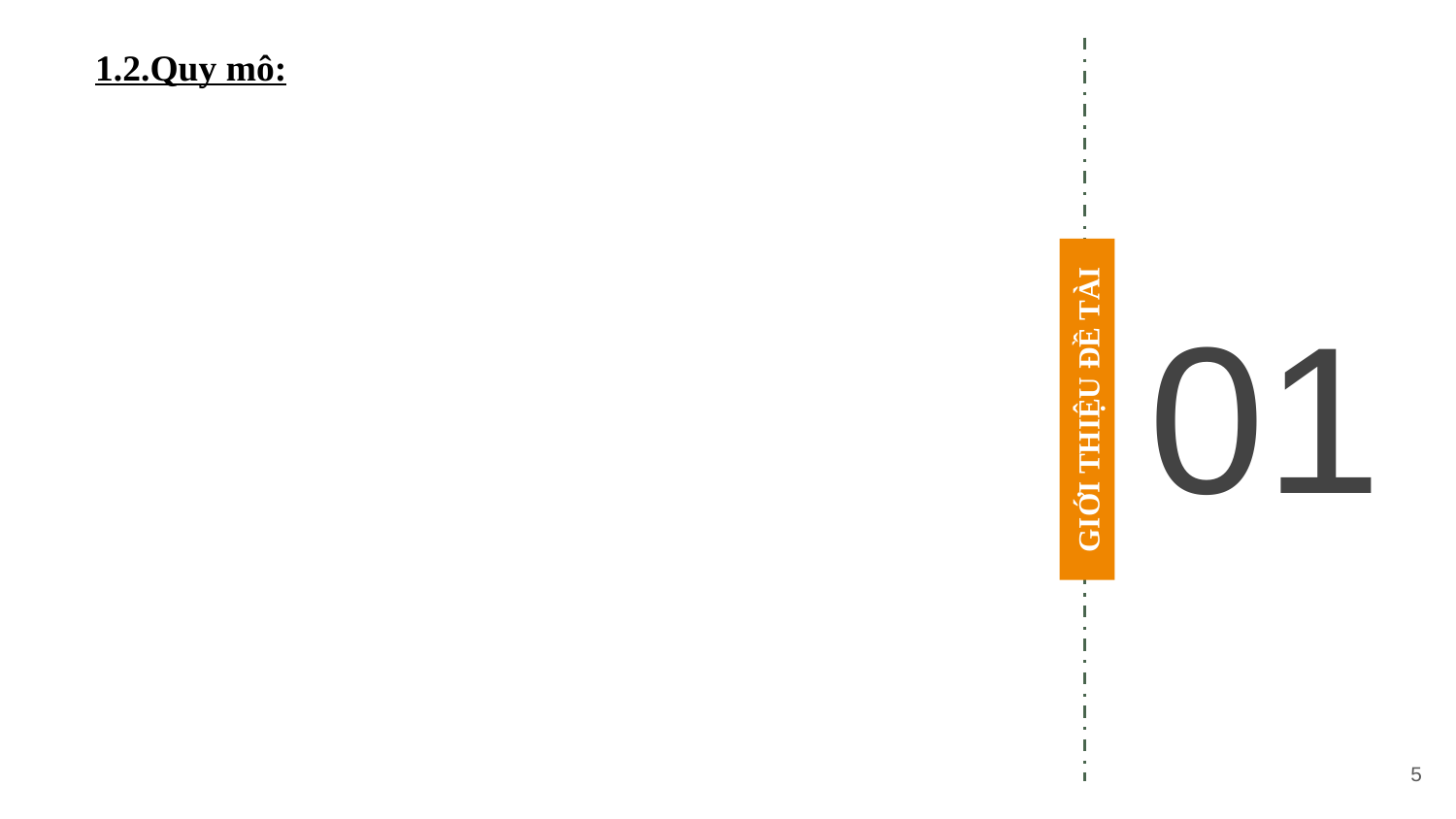

1.2.Quy mô:
GIỚI THIỆU ĐỀ TÀI
01
5